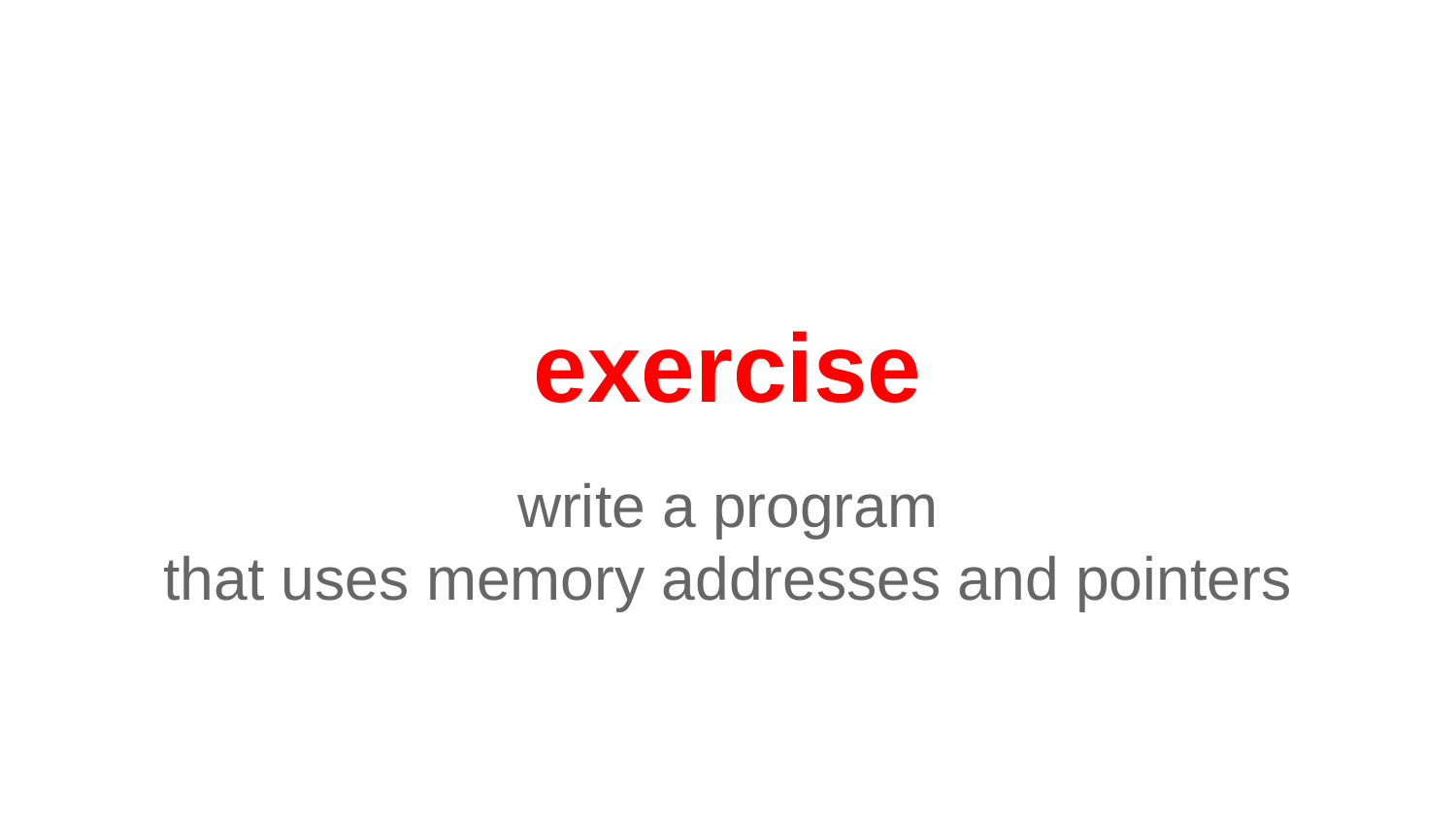

# exercise
write a program
that uses memory addresses and pointers